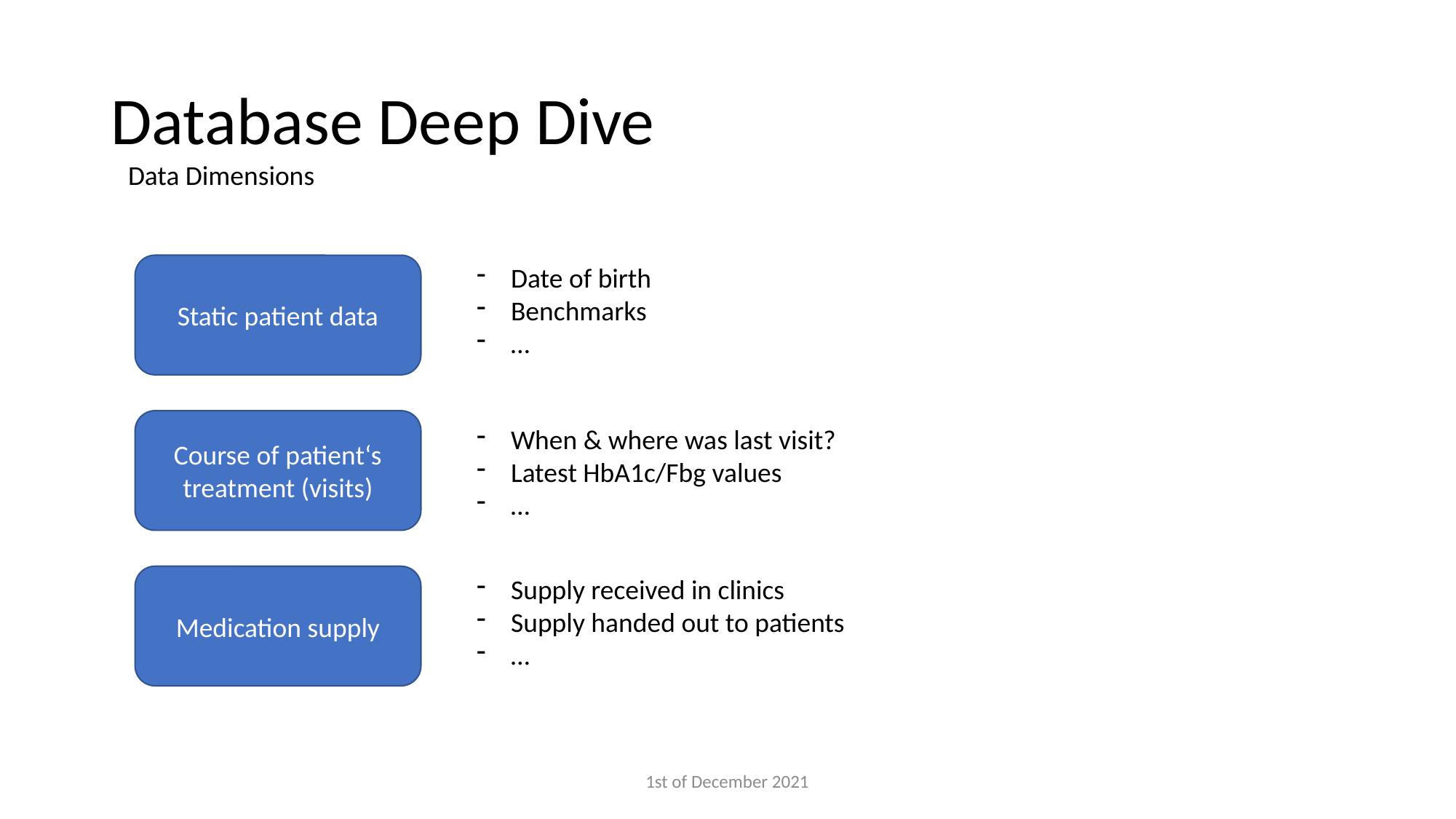

# Database Deep Dive
Data Dimensions
Date of birth
Benchmarks
…
Static patient data
Course of patient‘s treatment (visits)
When & where was last visit?
Latest HbA1c/Fbg values
…
Medication supply
Supply received in clinics
Supply handed out to patients
…
1st of December 2021